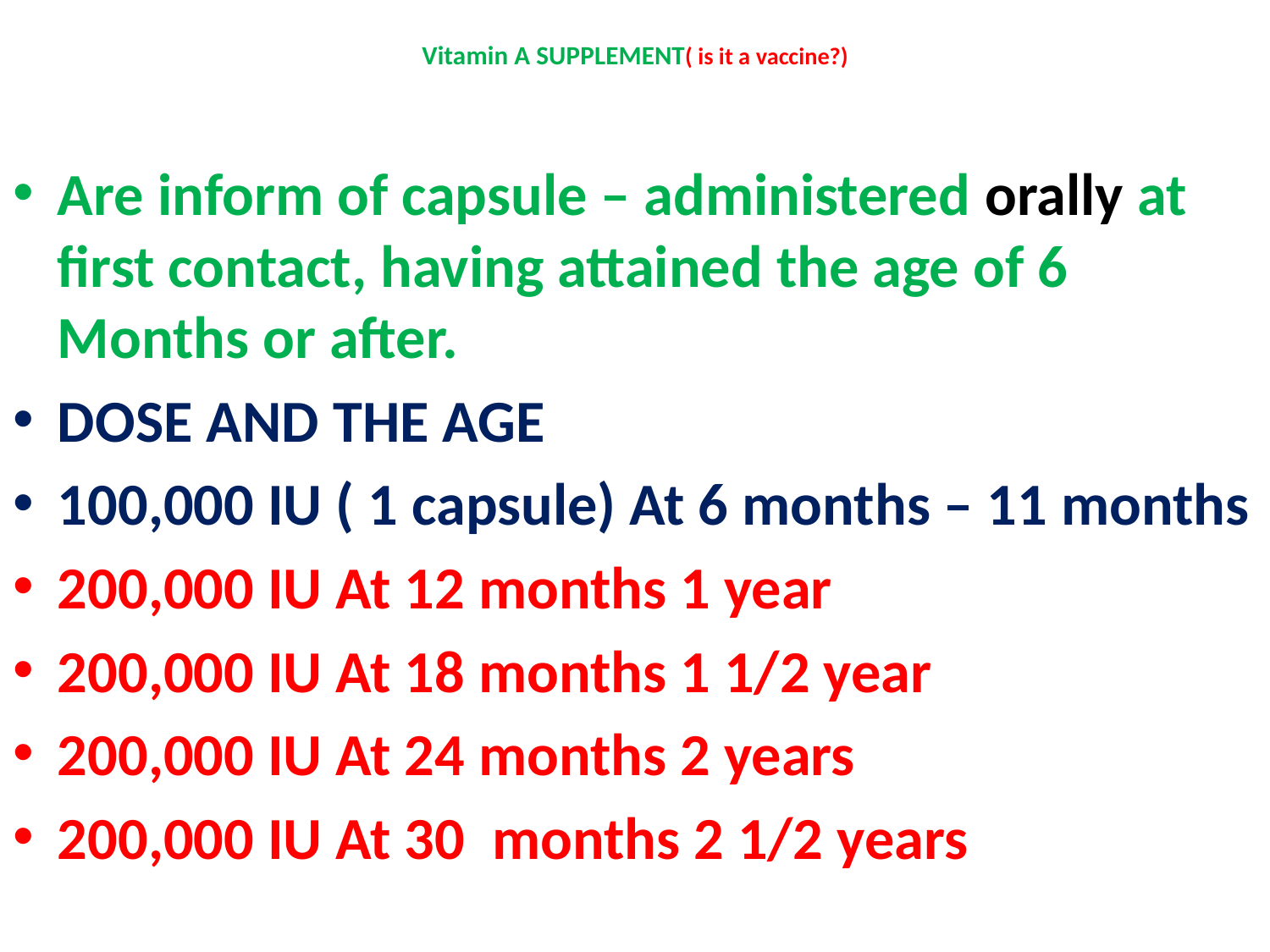

# Vitamin A SUPPLEMENT( is it a vaccine?)

Are inform of capsule – administered orally at first contact, having attained the age of 6 Months or after.
DOSE AND THE AGE
100,000 IU ( 1 capsule) At 6 months – 11 months
200,000 IU At 12 months 1 year
200,000 IU At 18 months 1 1/2 year
200,000 IU At 24 months 2 years
200,000 IU At 30  months 2 1/2 years